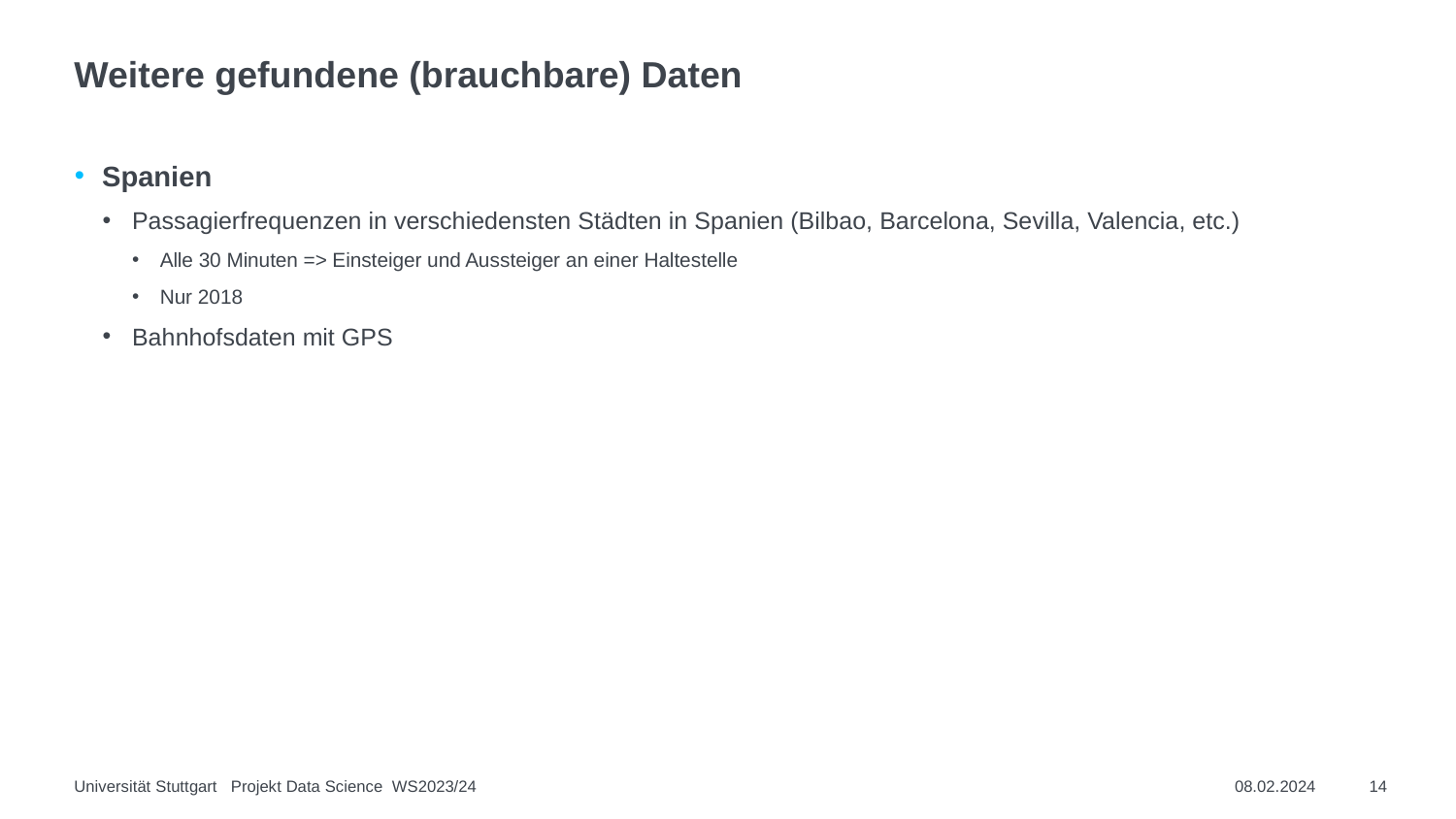

# Weitere gefundene (brauchbare) Daten

Spanien
Passagierfrequenzen in verschiedensten Städten in Spanien (Bilbao, Barcelona, Sevilla, Valencia, etc.)
Alle 30 Minuten => Einsteiger und Aussteiger an einer Haltestelle
Nur 2018
Bahnhofsdaten mit GPS
Universität Stuttgart   Projekt Data Science  WS2023/24
08.02.2024
14